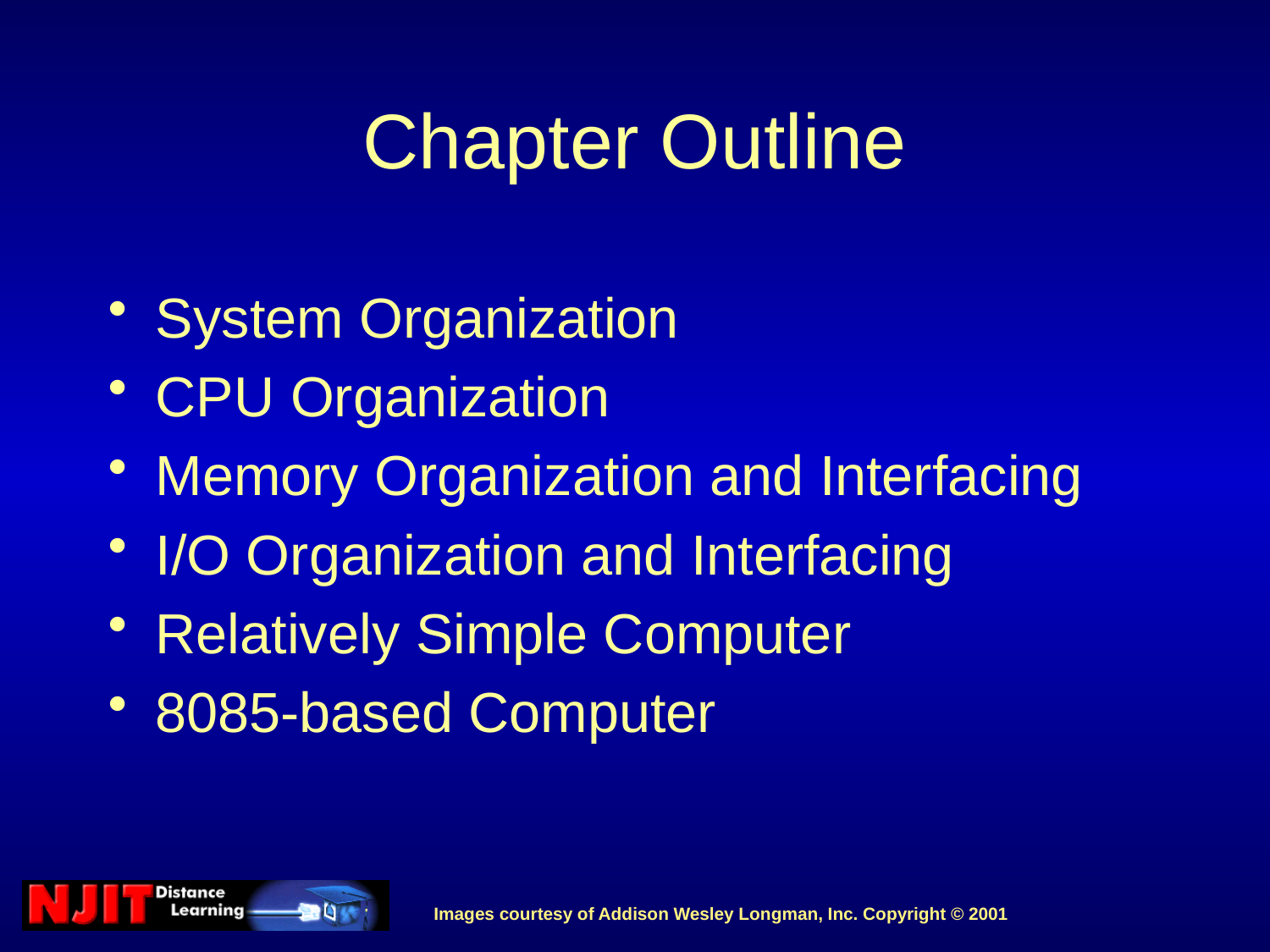

# Chapter Outline
System Organization
CPU Organization
Memory Organization and Interfacing
I/O Organization and Interfacing
Relatively Simple Computer
8085-based Computer